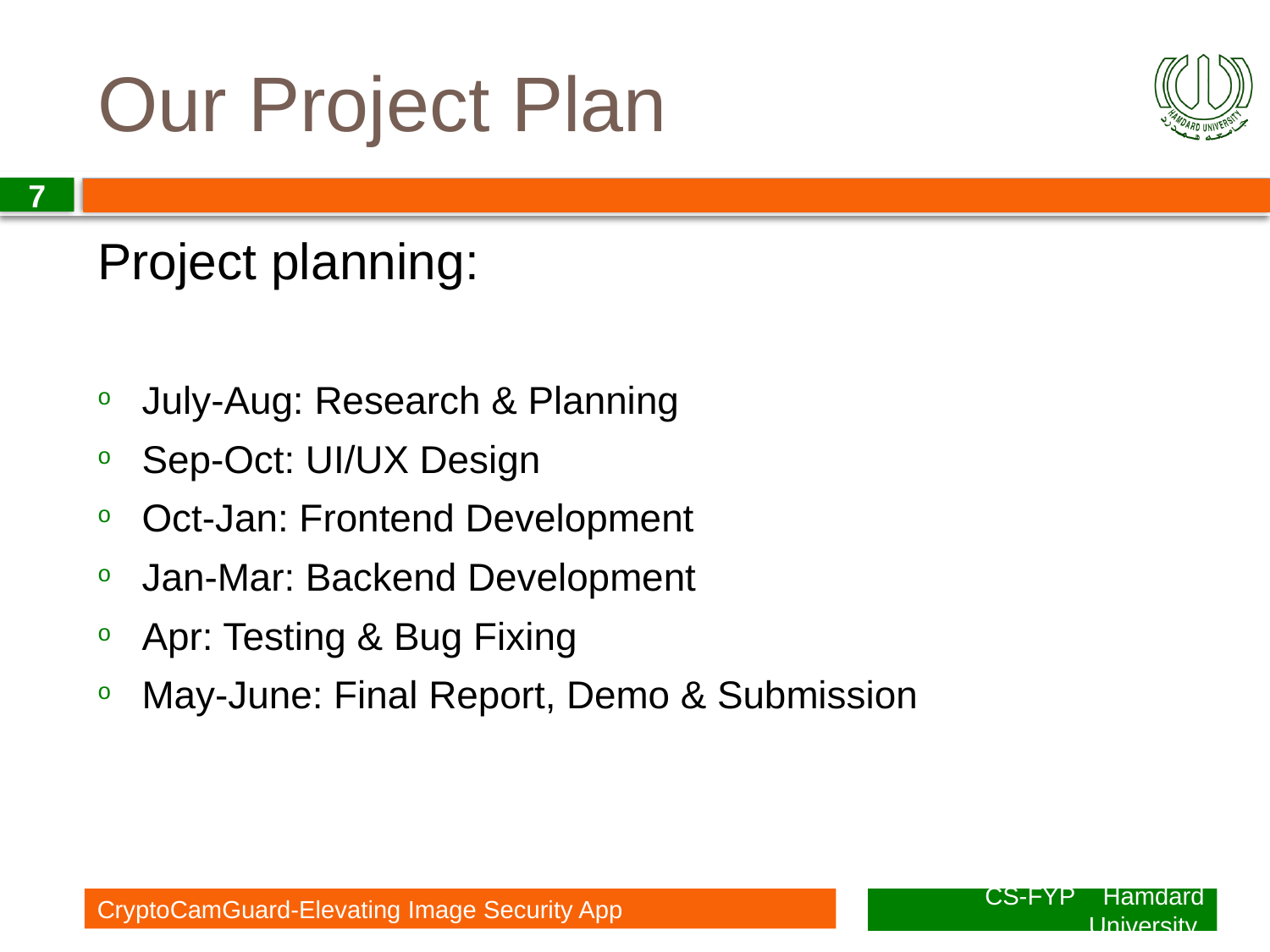

# Our Project Plan
7
Project planning:

July-Aug: Research & Planning
Sep-Oct: UI/UX Design
Oct-Jan: Frontend Development
Jan-Mar: Backend Development
Apr: Testing & Bug Fixing
May-June: Final Report, Demo & Submission
CryptoCamGuard-Elevating Image Security App
CS-FYP    Hamdard University